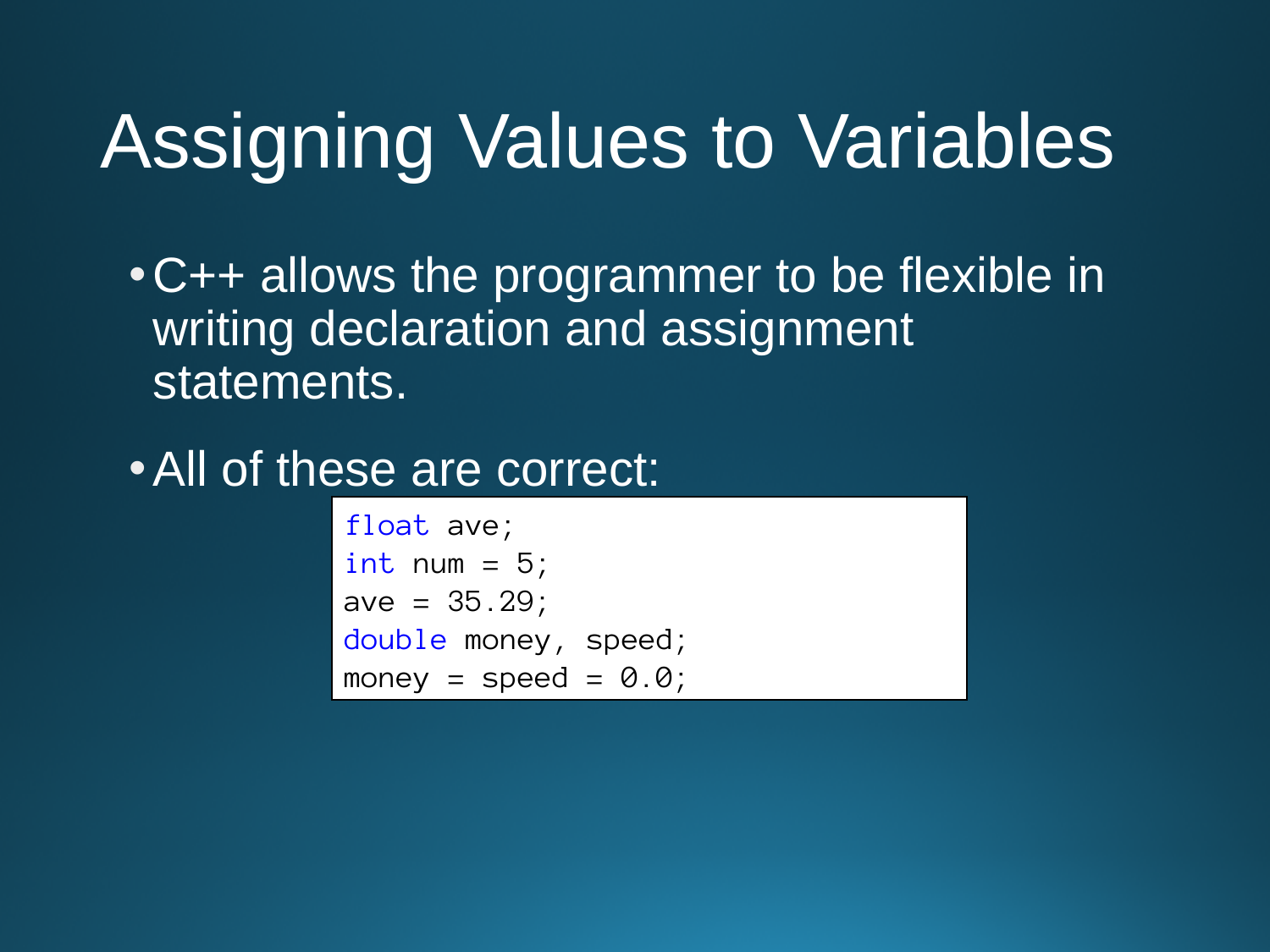

# Assigning Values to Variables
C++ allows the programmer to be flexible in writing declaration and assignment statements.
All of these are correct:

float ave;
int num = 5;
ave = 35.29;
double money, speed;
money = speed = 0.0;